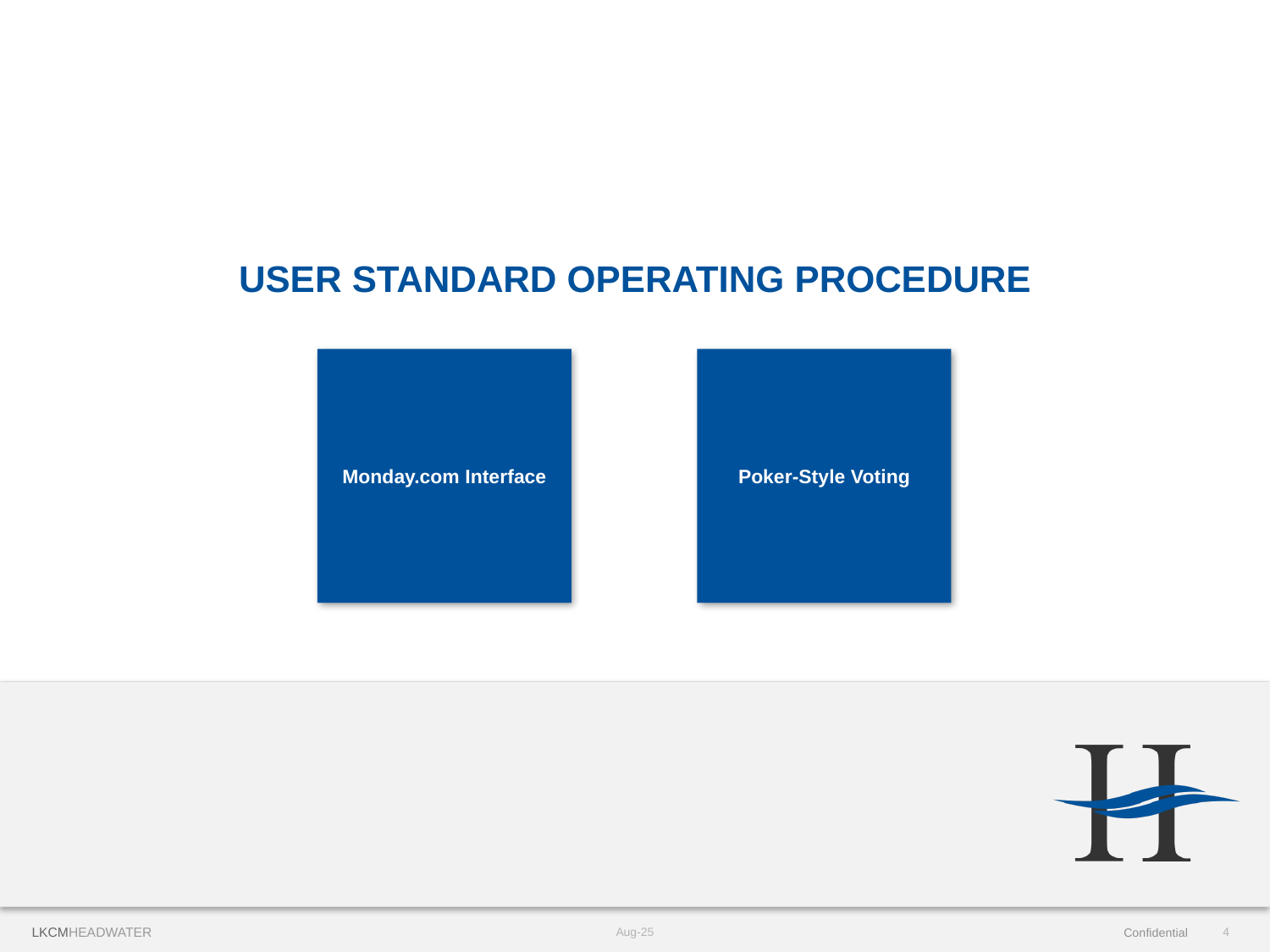

# USER STANDARD OPERATING PROCEDURE
Monday.com Interface
Poker-Style Voting
Aug-25
4